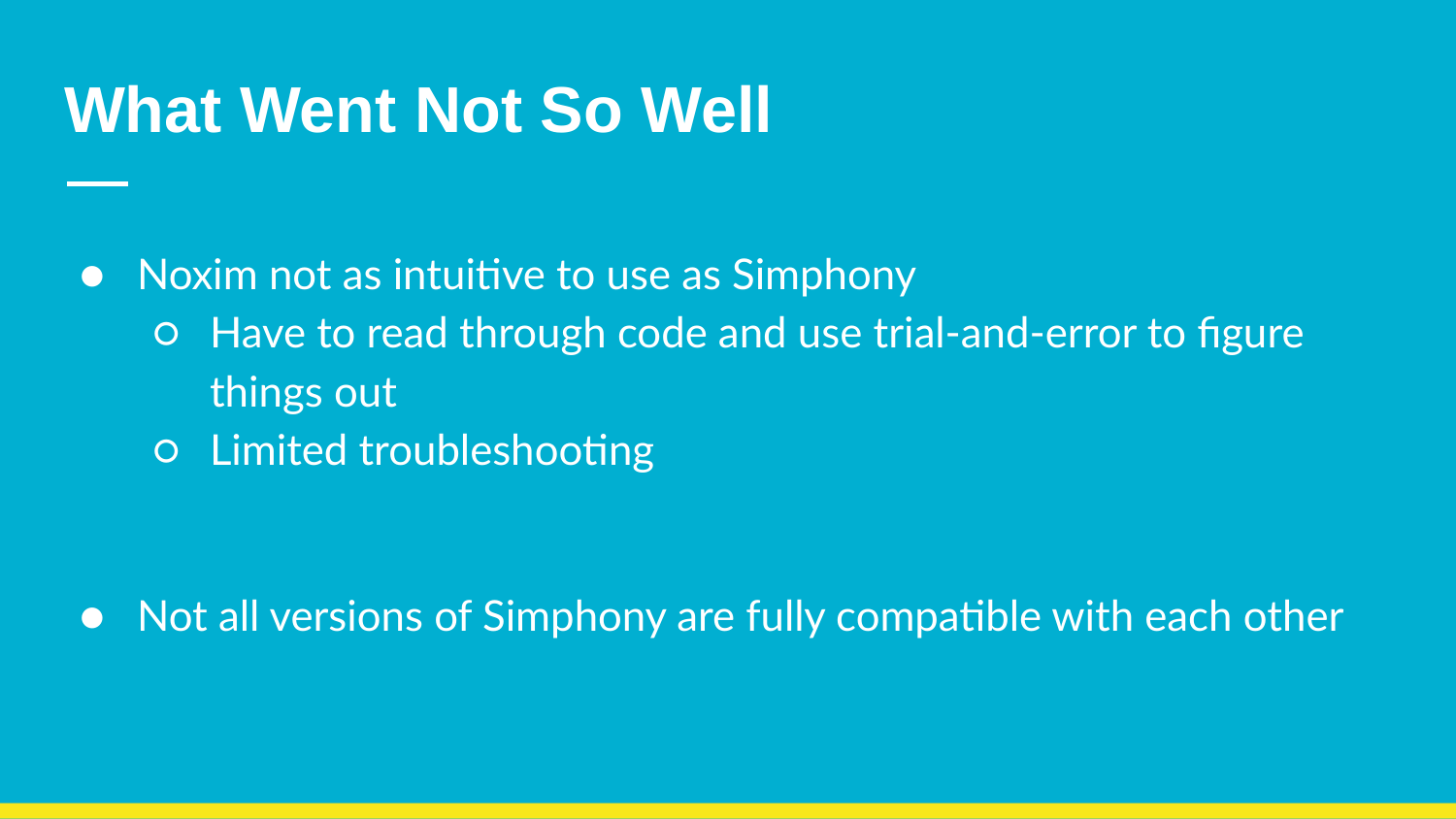

# What Went Not So Well
Noxim not as intuitive to use as Simphony
Have to read through code and use trial-and-error to figure things out
Limited troubleshooting

Not all versions of Simphony are fully compatible with each other